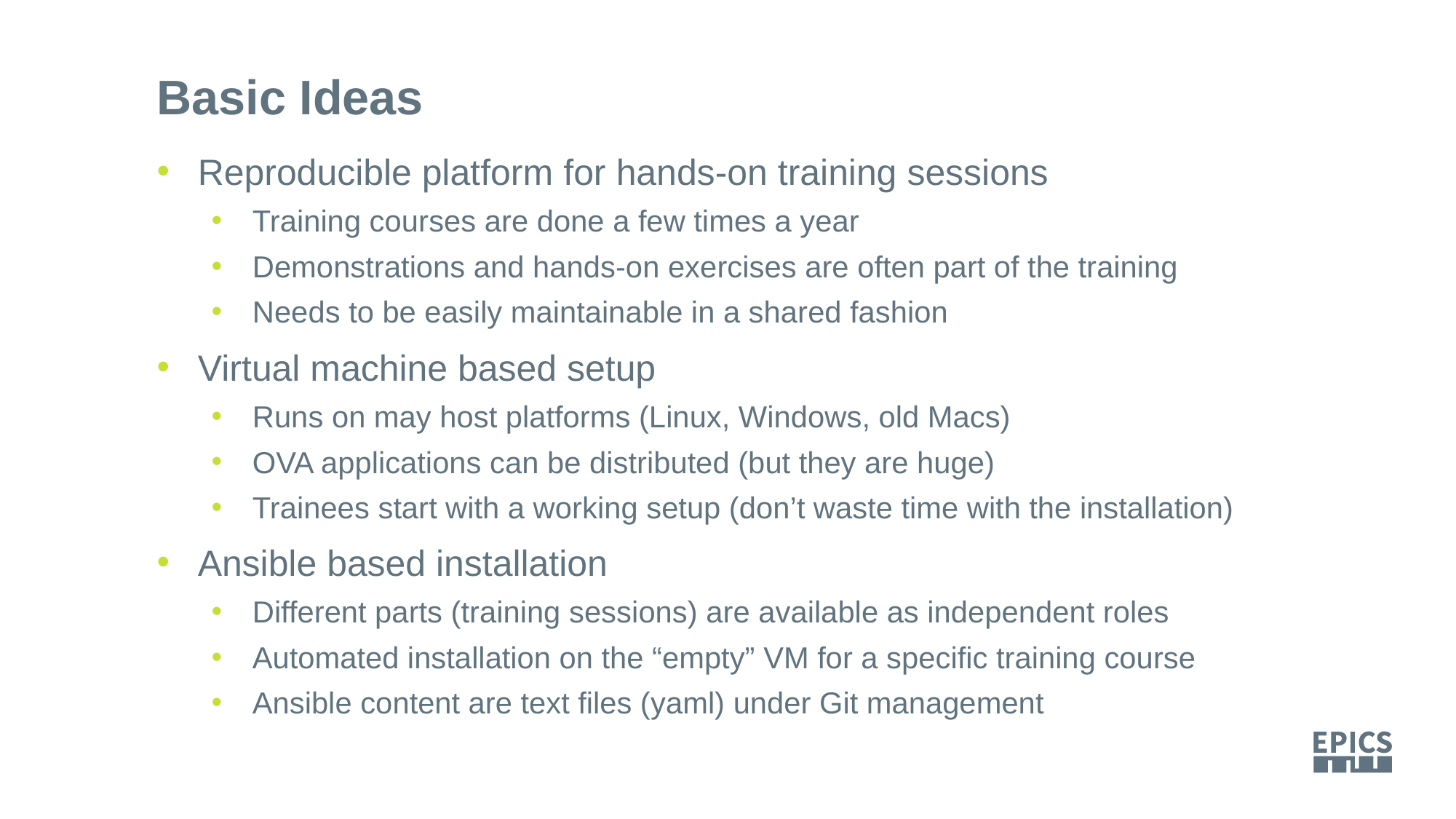

Basic Ideas
Reproducible platform for hands-on training sessions
Training courses are done a few times a year
Demonstrations and hands-on exercises are often part of the training
Needs to be easily maintainable in a shared fashion
Virtual machine based setup
Runs on may host platforms (Linux, Windows, old Macs)
OVA applications can be distributed (but they are huge)
Trainees start with a working setup (don’t waste time with the installation)
Ansible based installation
Different parts (training sessions) are available as independent roles
Automated installation on the “empty” VM for a specific training course
Ansible content are text files (yaml) under Git management